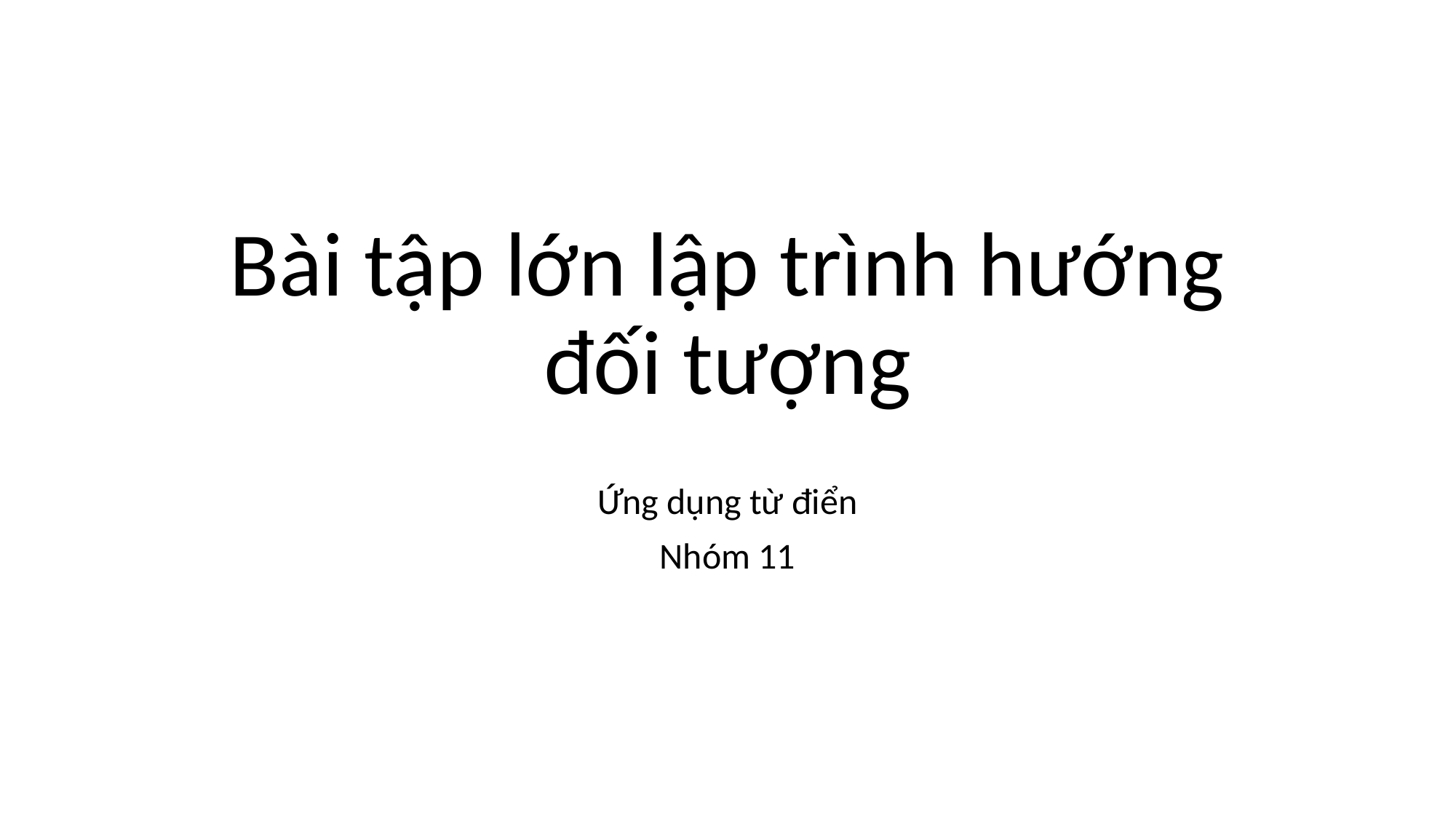

# Bài tập lớn lập trình hướng đối tượng
Ứng dụng từ điển
Nhóm 11